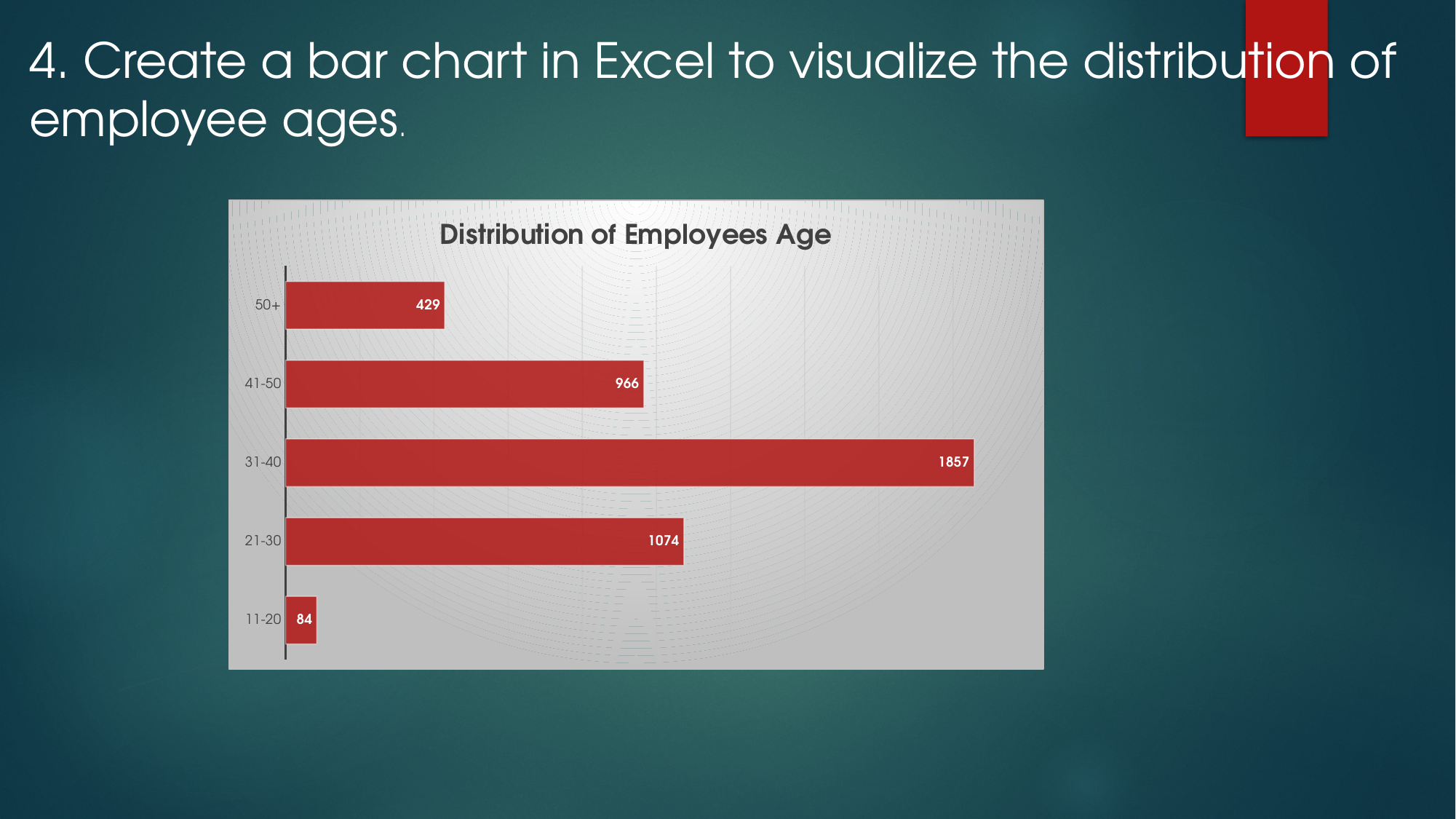

4. Create a bar chart in Excel to visualize the distribution of employee ages.

### Chart: Distribution of Employees Age

| Category | Total |
|---|---|
| 11-20 | 84.0 |
| 21-30 | 1074.0 |
| 31-40 | 1857.0 |
| 41-50 | 966.0 |
| 50+ | 429.0 |